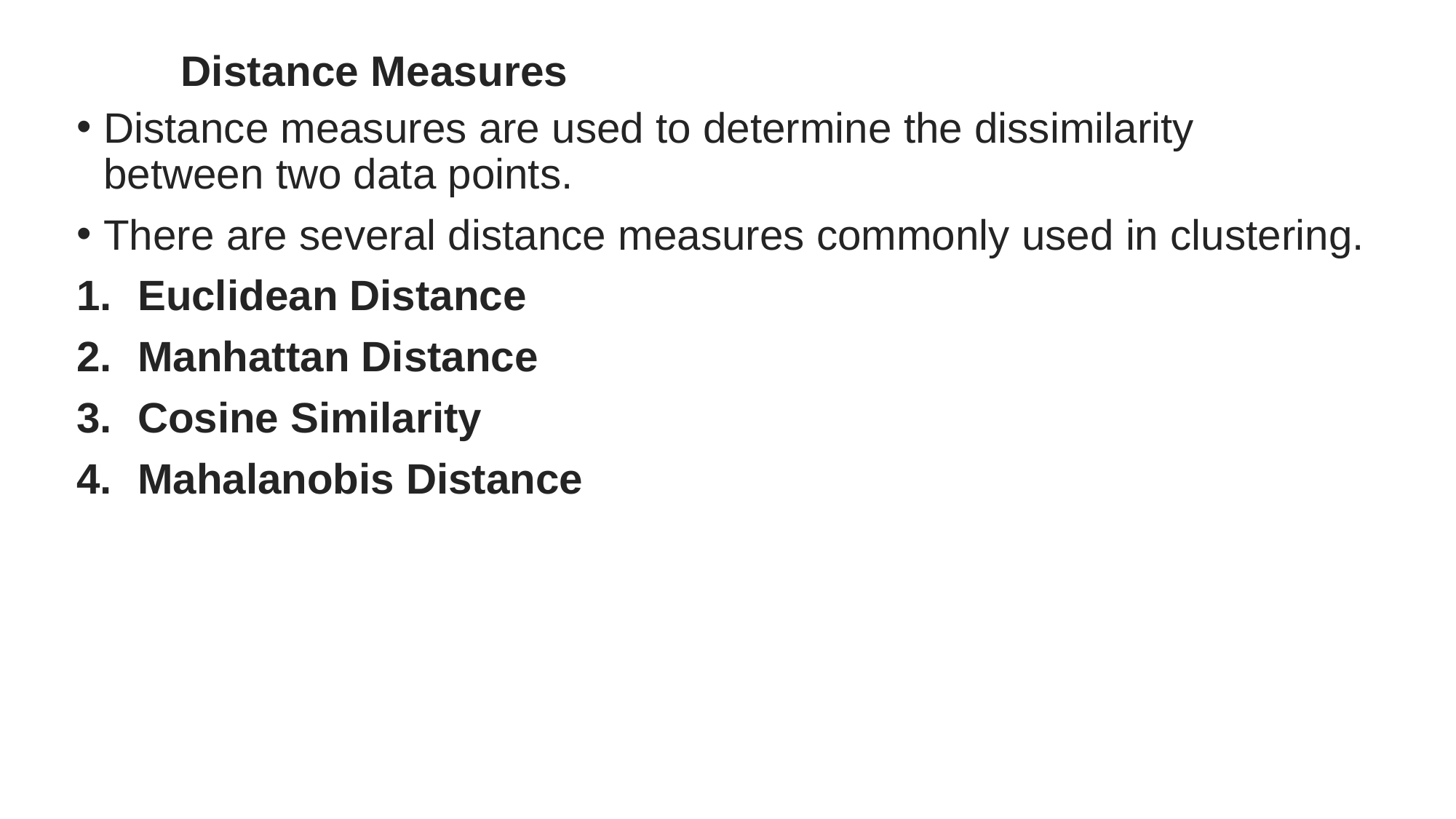

# Distance Measures
Distance measures are used to determine the dissimilarity between two data points.
There are several distance measures commonly used in clustering.
Euclidean Distance
Manhattan Distance
Cosine Similarity
Mahalanobis Distance